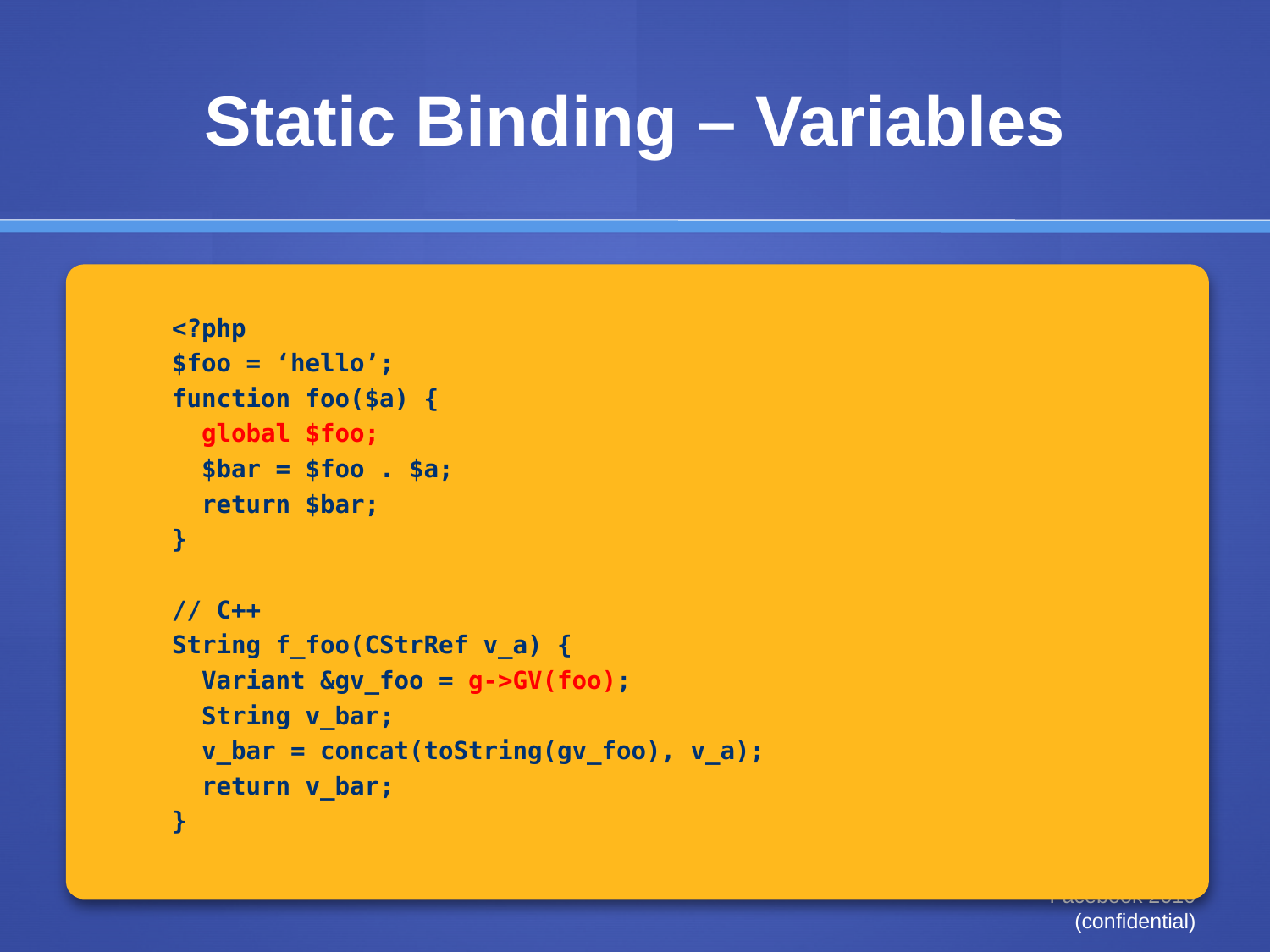

# Static Binding – Variables

<?php
$foo = ‘hello’;
function foo($a) {
  global $foo;
  $bar = $foo . $a;
  return $bar;
}

// C++
String f_foo(CStrRef v_a) {
  Variant &gv_foo = g->GV(foo);
  String v_bar;
  v_bar = concat(toString(gv_foo), v_a);
  return v_bar;
}
Facebook 2010 (confidential)